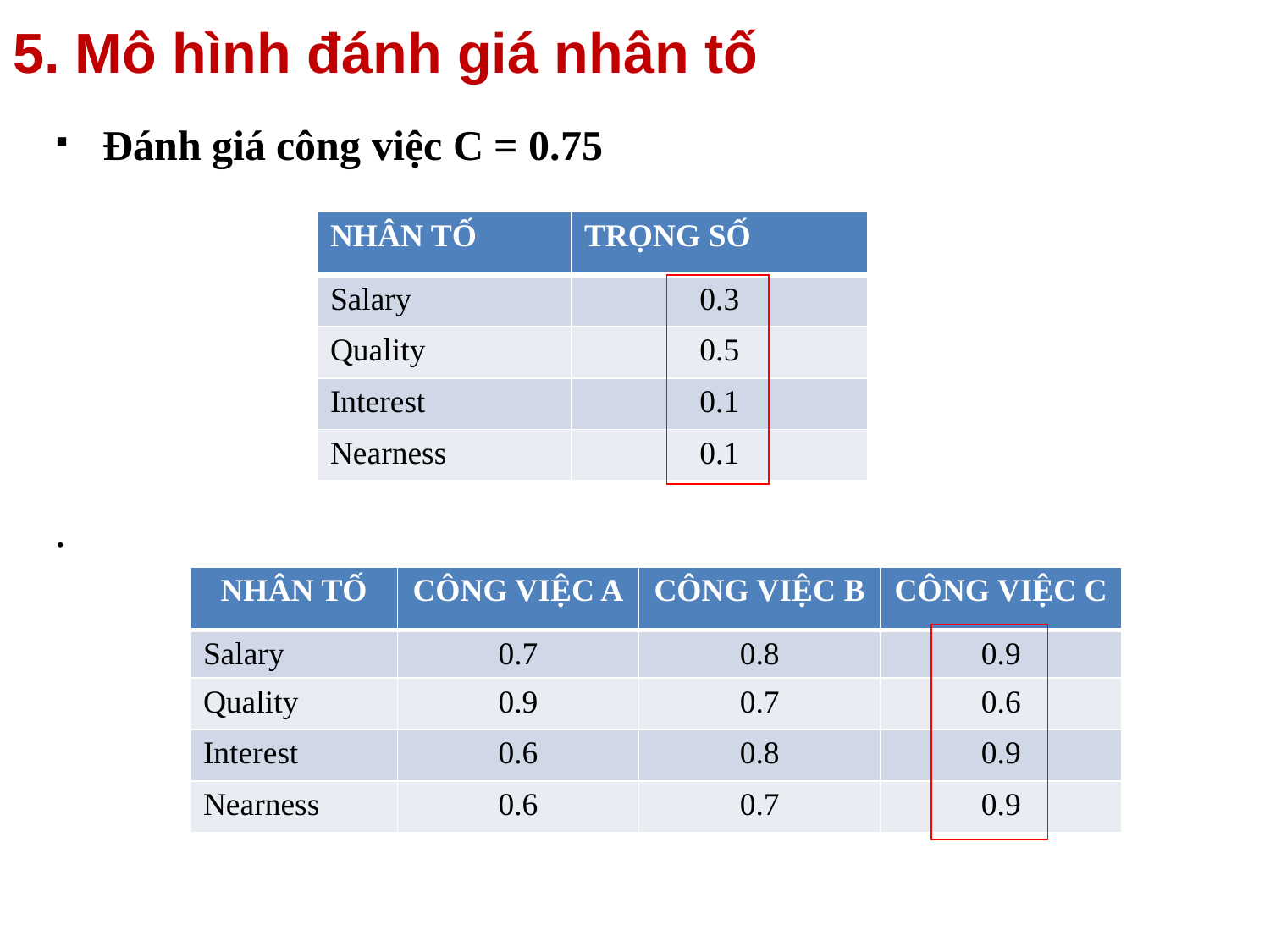

5. Mô hình đánh giá nhân tố
Đánh giá công việc C = 0.75

.

| NHÂN TỐ | TRỌNG SỐ |
| --- | --- |
| Salary | 0.3 |
| Quality | 0.5 |
| Interest | 0.1 |
| Nearness | 0.1 |
|  |
| --- |
| NHÂN TỐ | CÔNG VIỆC A | CÔNG VIỆC B | CÔNG VIỆC C |
| --- | --- | --- | --- |
| Salary | 0.7 | 0.8 | 0.9 |
| Quality | 0.9 | 0.7 | 0.6 |
| Interest | 0.6 | 0.8 | 0.9 |
| Nearness | 0.6 | 0.7 | 0.9 |
|  |
| --- |